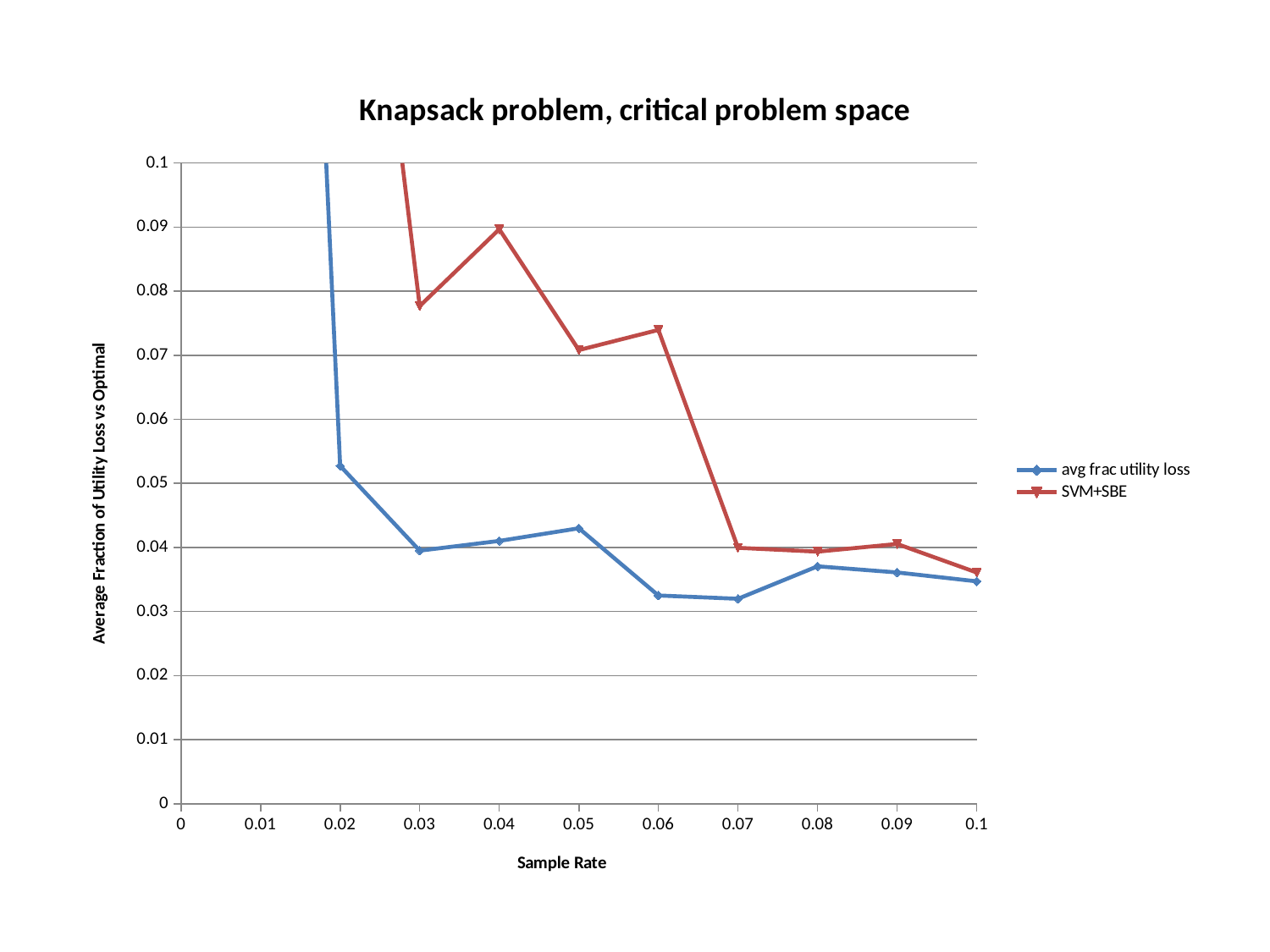

### Chart: Knapsack problem, critical problem space

| Category | avg frac utility loss |  |
|---|---|---|